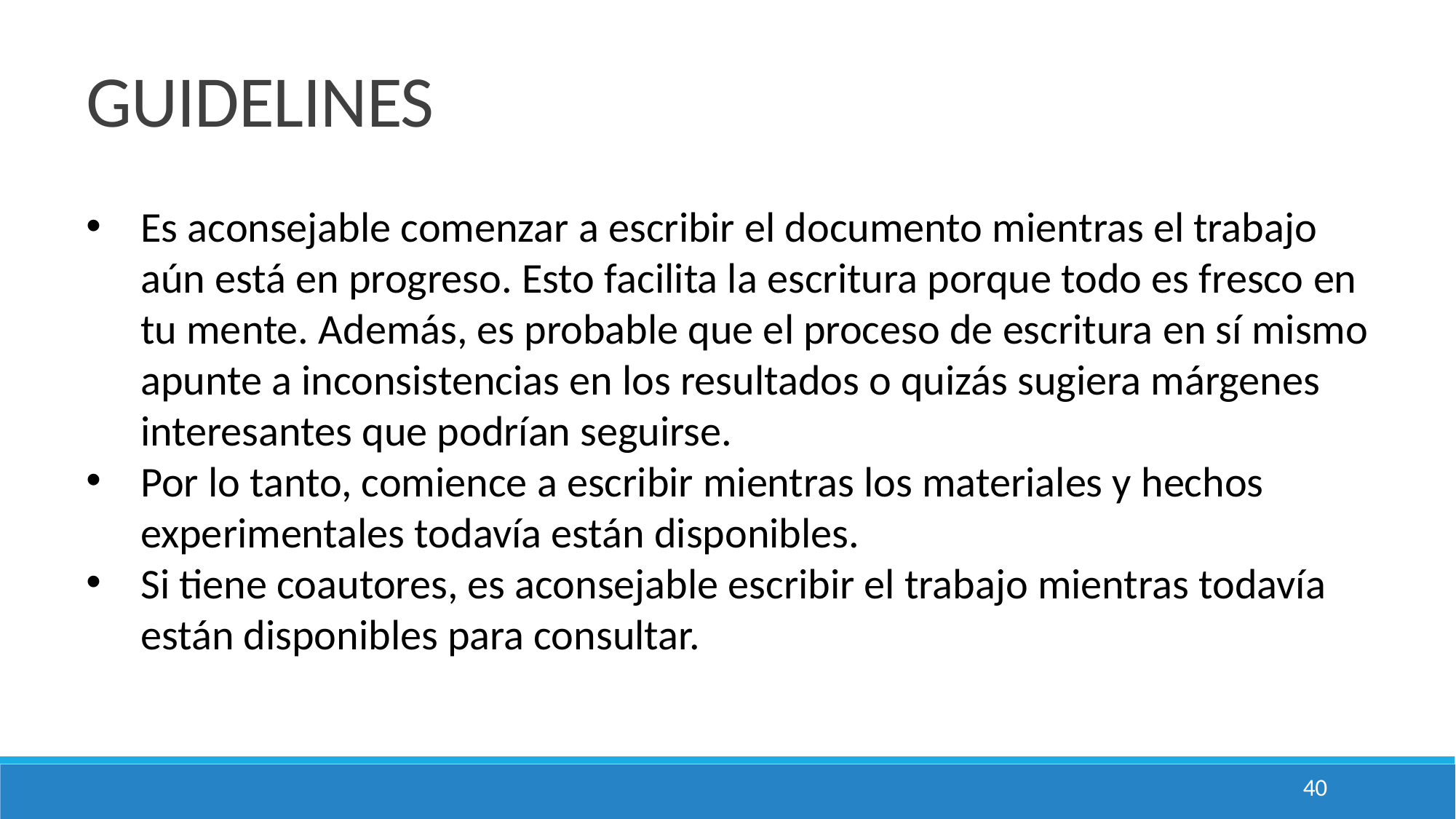

GUIDELINES
Es aconsejable comenzar a escribir el documento mientras el trabajo aún está en progreso. Esto facilita la escritura porque todo es fresco en tu mente. Además, es probable que el proceso de escritura en sí mismo apunte a inconsistencias en los resultados o quizás sugiera márgenes interesantes que podrían seguirse.
Por lo tanto, comience a escribir mientras los materiales y hechos experimentales todavía están disponibles.
Si tiene coautores, es aconsejable escribir el trabajo mientras todavía están disponibles para consultar.
40